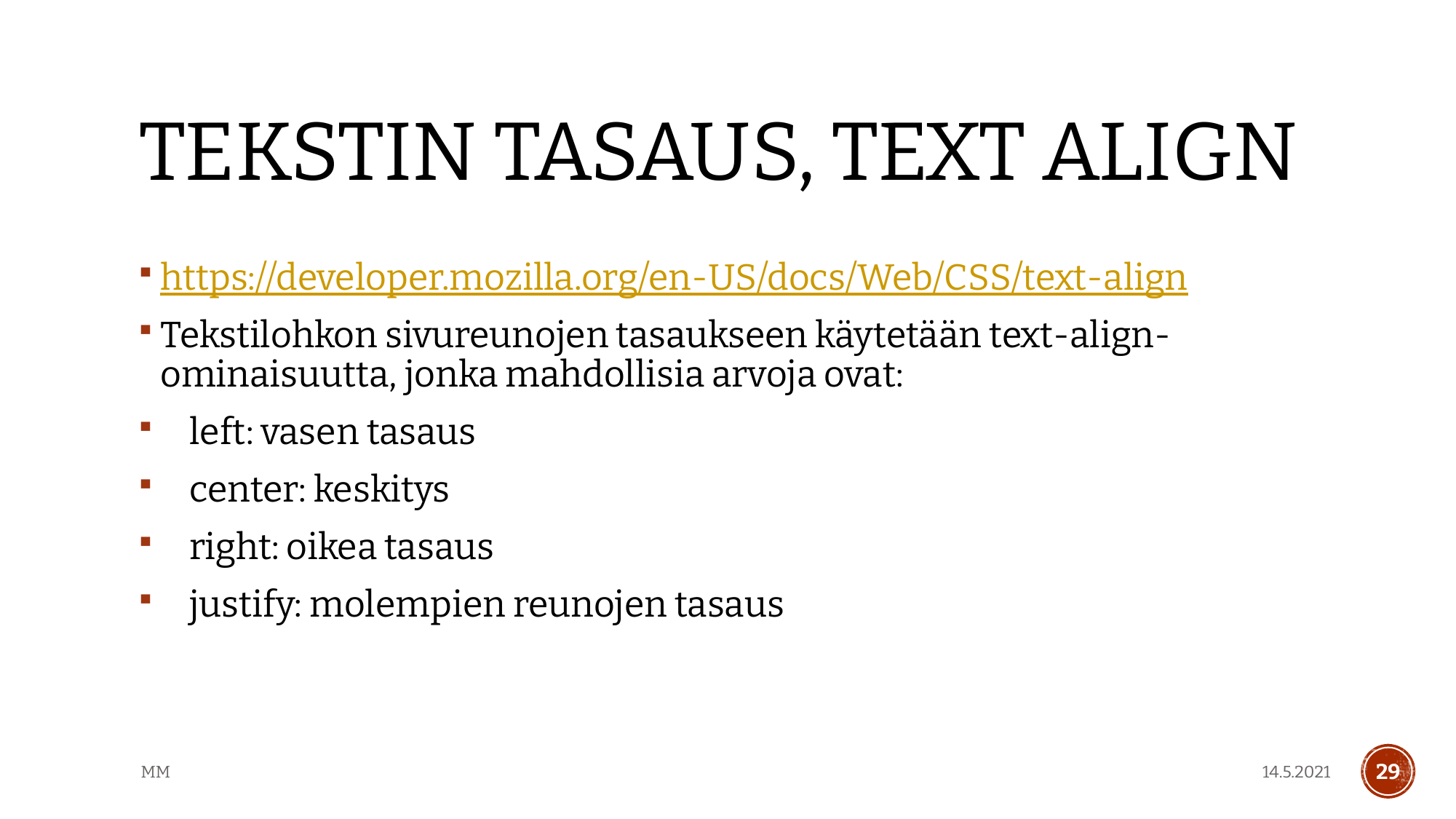

# tekstin tasaus, text align
https://developer.mozilla.org/en-US/docs/Web/CSS/text-align
Tekstilohkon sivureunojen tasaukseen käytetään text-align-ominaisuutta, jonka mahdollisia arvoja ovat:
    left: vasen tasaus
    center: keskitys
    right: oikea tasaus
    justify: molempien reunojen tasaus

MM
14.5.2021
29